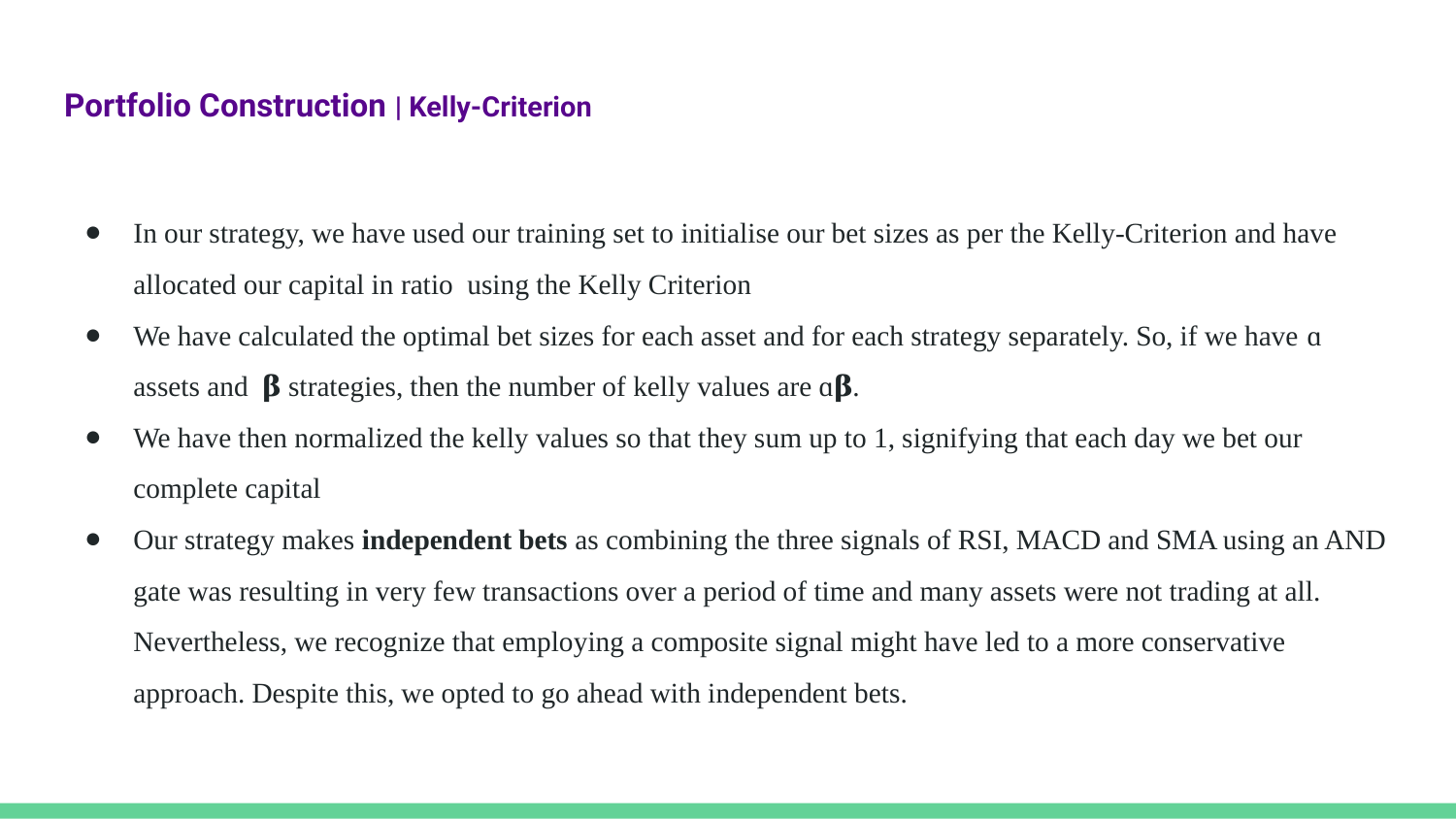

# Portfolio Construction | Kelly-Criterion

In our strategy, we have used our training set to initialise our bet sizes as per the Kelly-Criterion and have allocated our capital in ratio  using the Kelly Criterion
We have calculated the optimal bet sizes for each asset and for each strategy separately. So, if we have ɑ assets and  𝛃 strategies, then the number of kelly values are ɑ𝛃.
We have then normalized the kelly values so that they sum up to 1, signifying that each day we bet our complete capital
Our strategy makes independent bets as combining the three signals of RSI, MACD and SMA using an AND gate was resulting in very few transactions over a period of time and many assets were not trading at all. Nevertheless, we recognize that employing a composite signal might have led to a more conservative approach. Despite this, we opted to go ahead with independent bets.